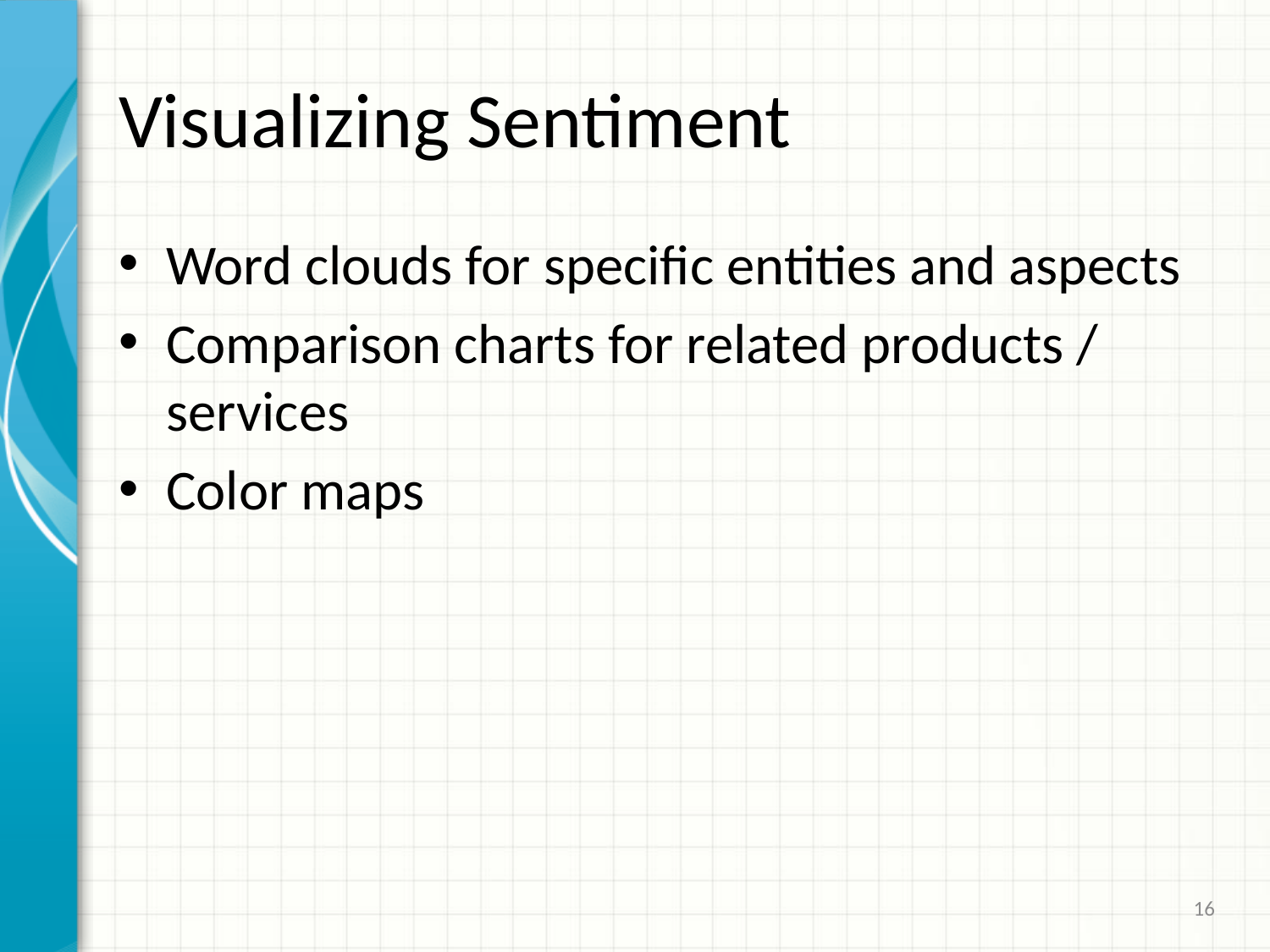

# Visualizing Sentiment
Word clouds for specific entities and aspects
Comparison charts for related products / services
Color maps

16